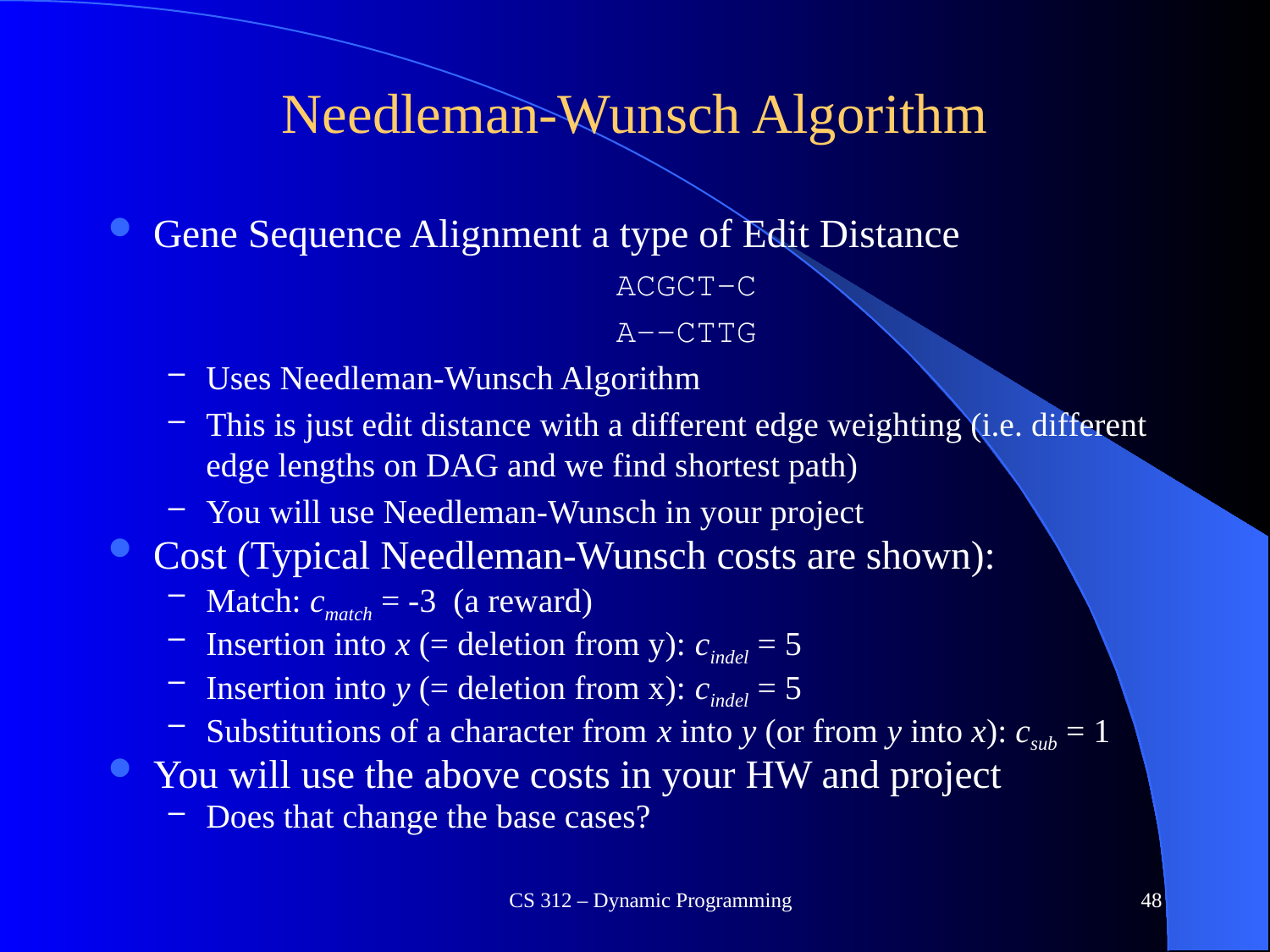

# Needleman-Wunsch Algorithm
Gene Sequence Alignment a type of Edit Distance
ACGCT-C
A--CTTG
Uses Needleman-Wunsch Algorithm
This is just edit distance with a different edge weighting (i.e. different edge lengths on DAG and we find shortest path)
You will use Needleman-Wunsch in your project
Cost (Typical Needleman-Wunsch costs are shown):
Match: cmatch = -3  (a reward)
Insertion into x (= deletion from y): cindel = 5
Insertion into y (= deletion from x): cindel = 5
Substitutions of a character from x into y (or from y into x): csub = 1
You will use the above costs in your HW and project
Does that change the base cases?

CS 312 – Dynamic Programming
48